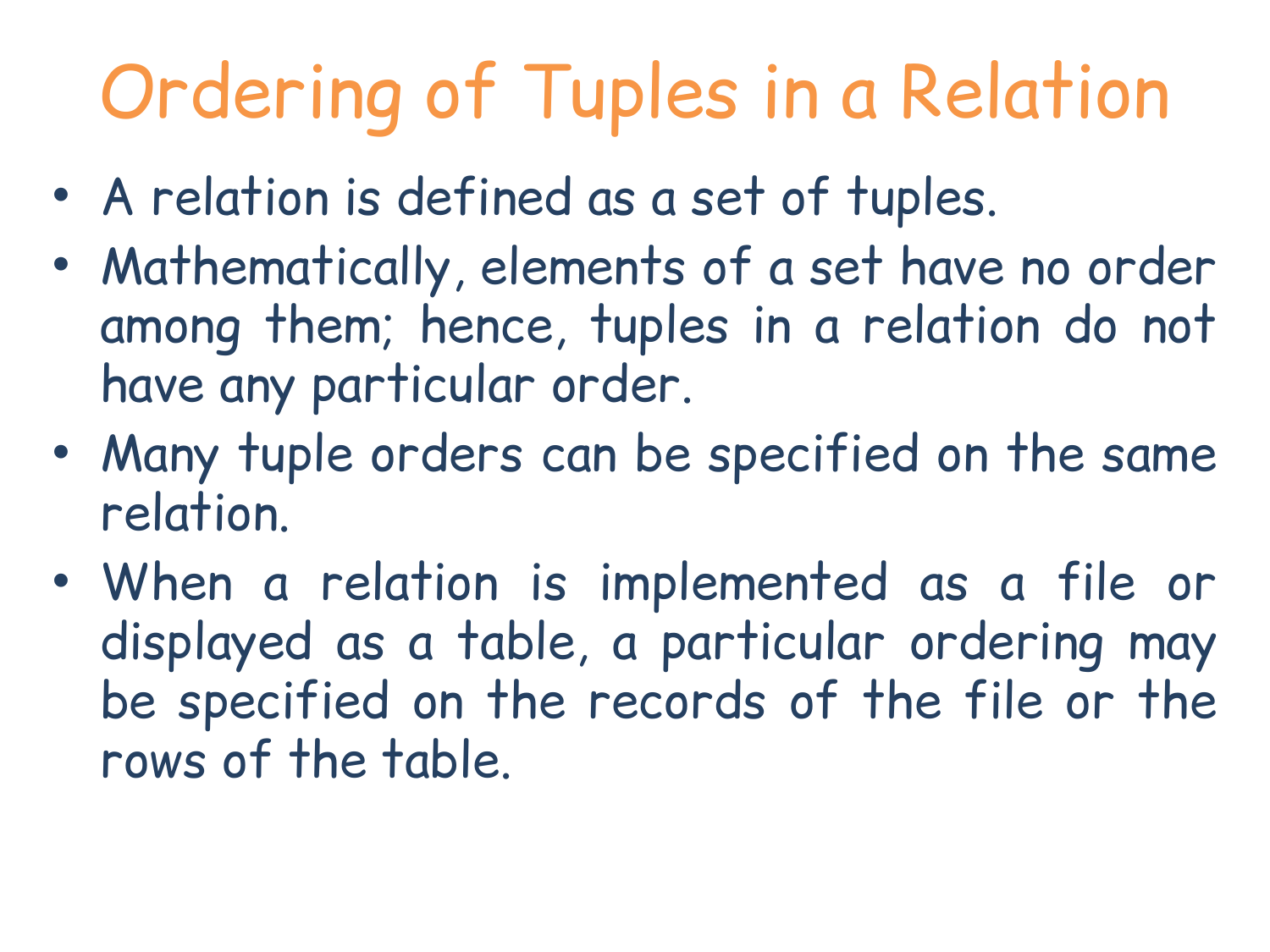

# Ordering of Tuples in a Relation
A relation is defined as a set of tuples.
Mathematically, elements of a set have no order among them; hence, tuples in a relation do not have any particular order.
Many tuple orders can be specified on the same relation.
When a relation is implemented as a file or displayed as a table, a particular ordering may be specified on the records of the file or the rows of the table.